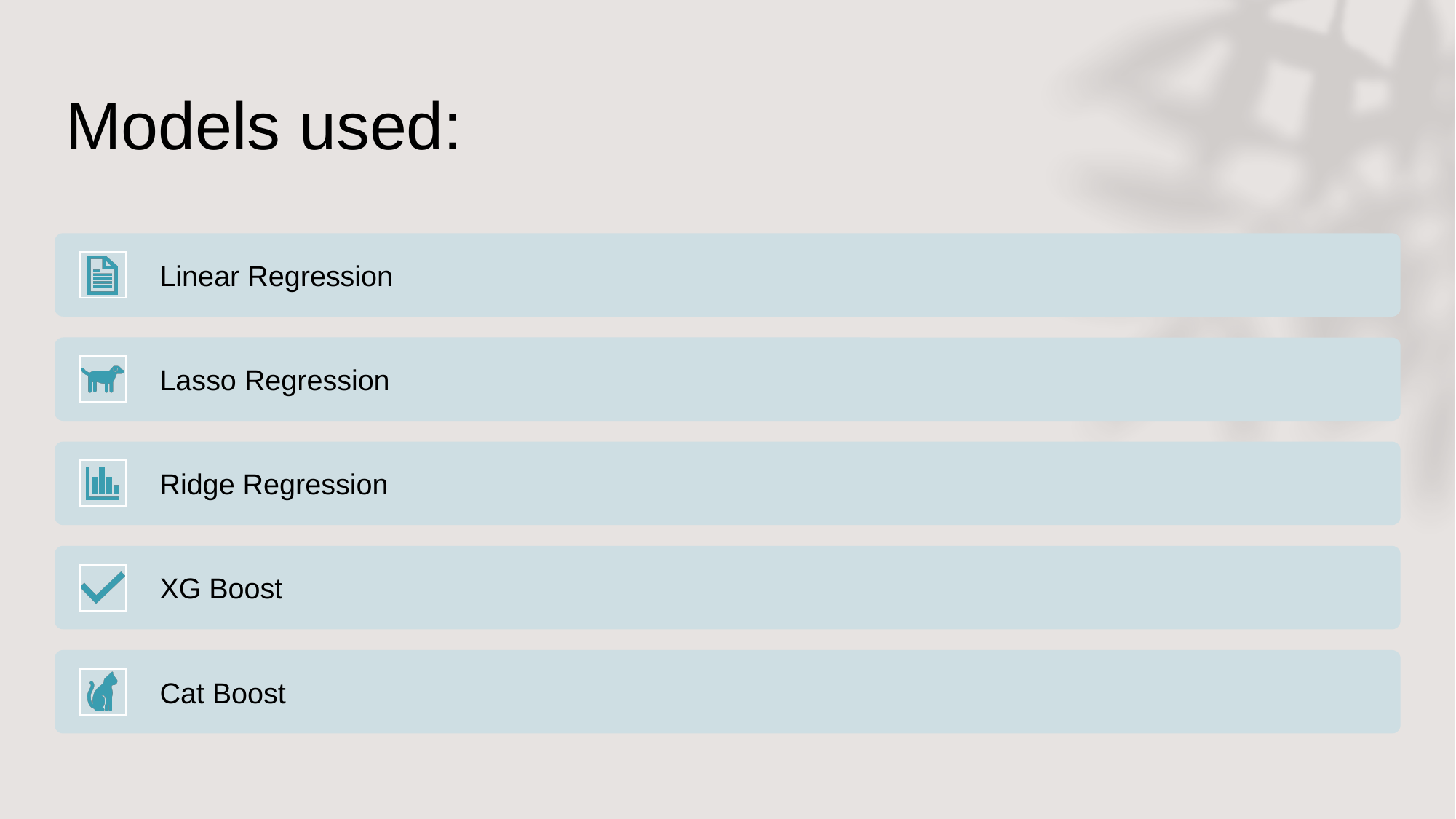

# Models used:
Linear Regression
Lasso Regression
Ridge Regression
XG Boost
Cat Boost